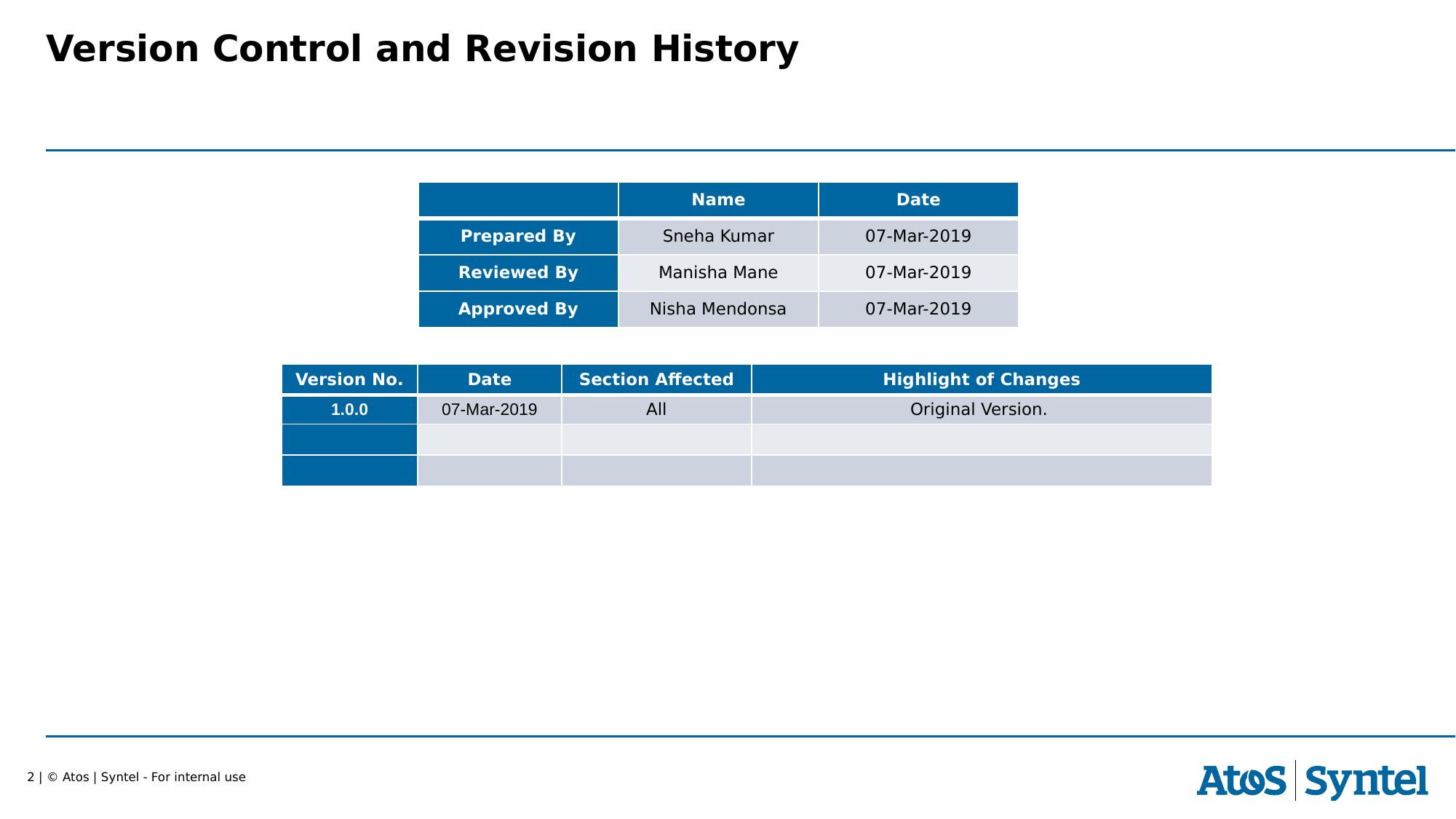

# Version Control and Revision History
|  | Name | Date |
| --- | --- | --- |
| Prepared By | Sneha Kumar | 07-Mar-2019 |
| Reviewed By | Manisha Mane | 07-Mar-2019 |
| Approved By | Nisha Mendonsa | 07-Mar-2019 |
| Version No. | Date | Section Affected | Highlight of Changes |
| --- | --- | --- | --- |
| 1.0.0 | 07-Mar-2019 | All | Original Version. |
|  |  |  |  |
|  |  |  |  |